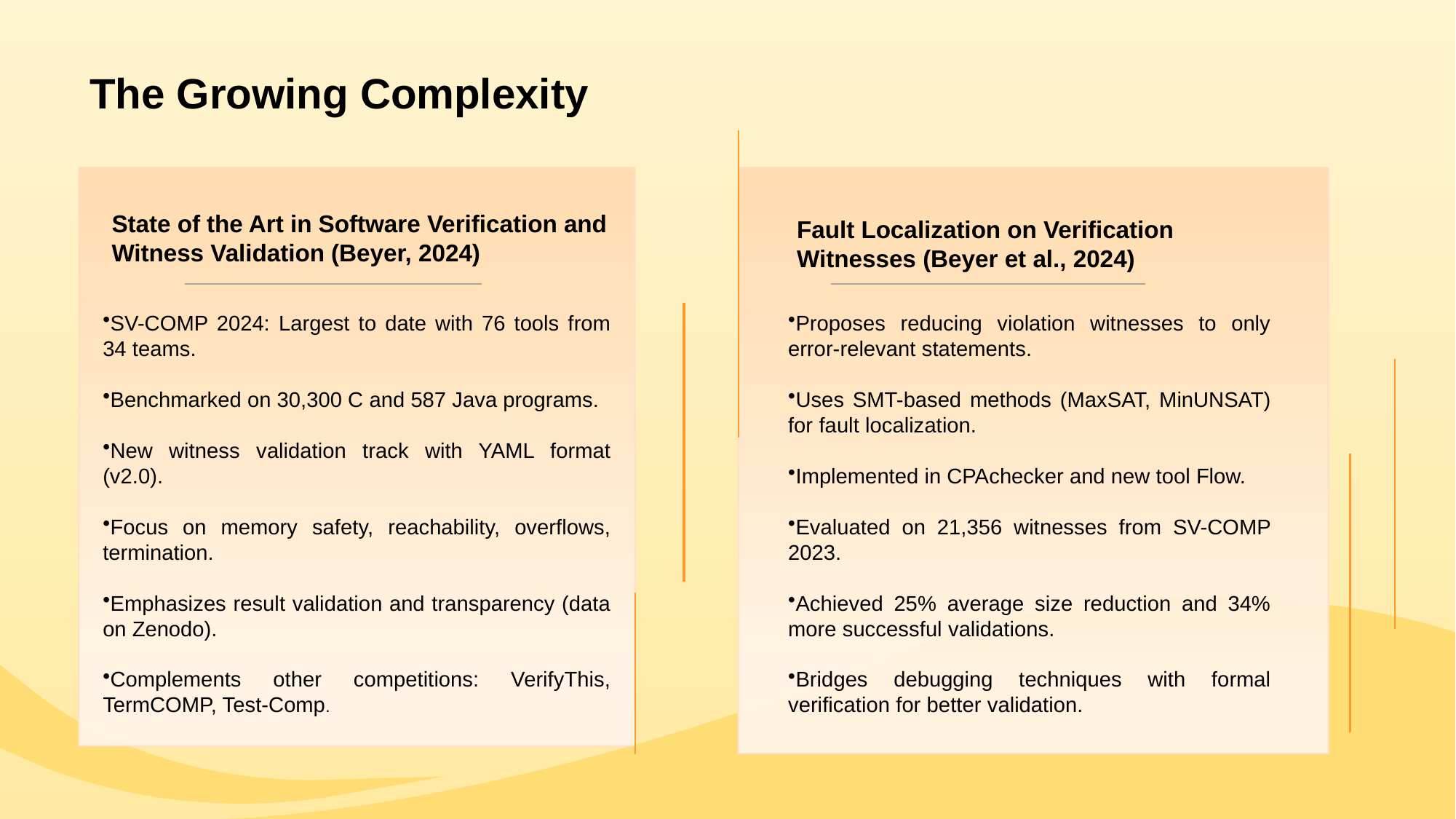

# The Growing Complexity

State of the Art in Software Verification and Witness Validation (Beyer, 2024)
Fault Localization on Verification Witnesses (Beyer et al., 2024)
SV-COMP 2024: Largest to date with 76 tools from 34 teams.

Benchmarked on 30,300 C and 587 Java programs.

New witness validation track with YAML format (v2.0).

Focus on memory safety, reachability, overflows, termination.

Emphasizes result validation and transparency (data on Zenodo).

Complements other competitions: VerifyThis, TermCOMP, Test-Comp.
Proposes reducing violation witnesses to only error-relevant statements.

Uses SMT-based methods (MaxSAT, MinUNSAT) for fault localization.

Implemented in CPAchecker and new tool Flow.

Evaluated on 21,356 witnesses from SV-COMP 2023.

Achieved 25% average size reduction and 34% more successful validations.

Bridges debugging techniques with formal verification for better validation.